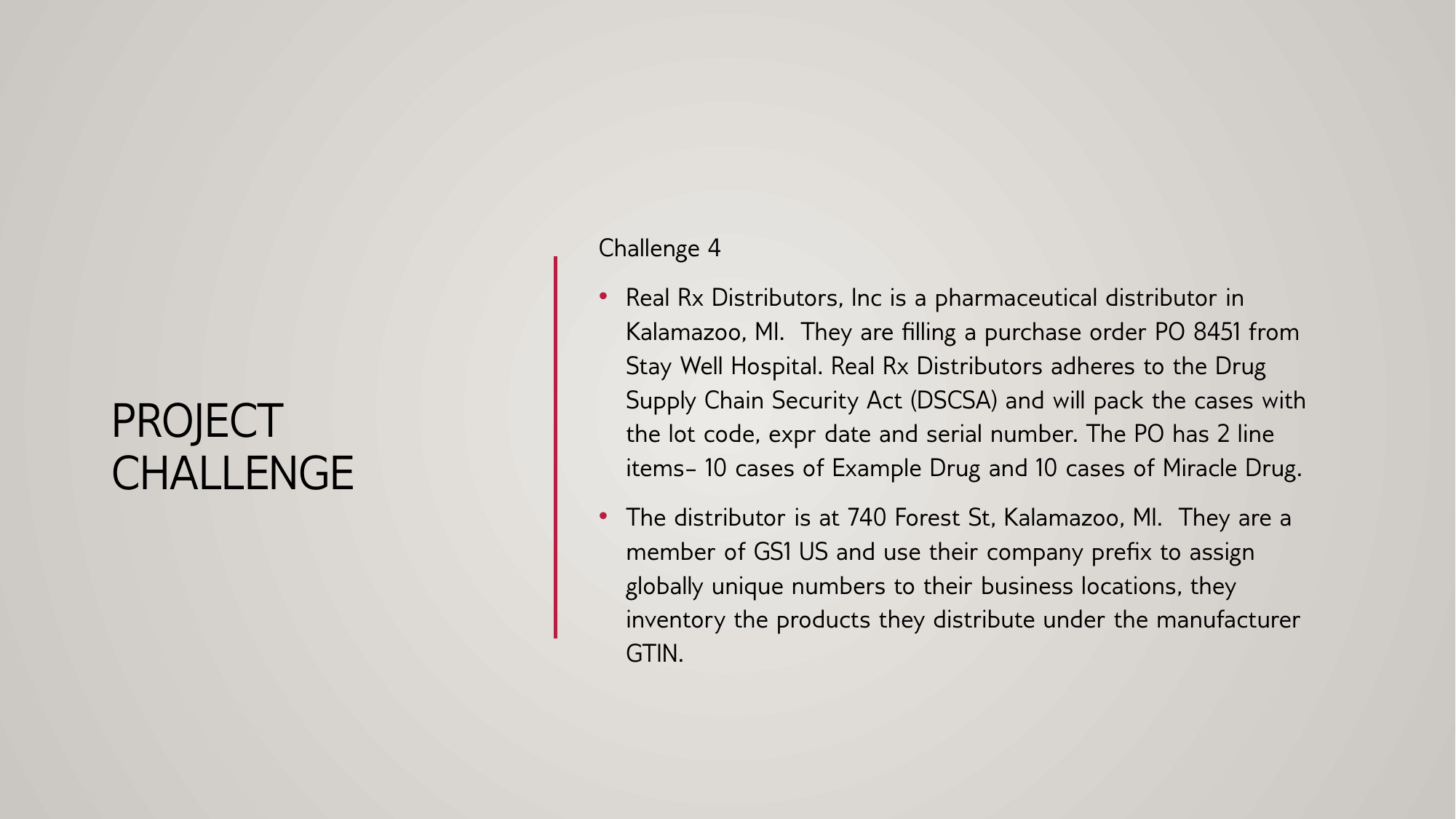

# Project Challenge
Challenge 4
Real Rx Distributors, Inc is a pharmaceutical distributor in Kalamazoo, MI.  They are filling a purchase order PO 8451 from Stay Well Hospital. Real Rx Distributors adheres to the Drug Supply Chain Security Act (DSCSA) and will pack the cases with the lot code, expr date and serial number. The PO has 2 line items– 10 cases of Example Drug and 10 cases of Miracle Drug.
The distributor is at 740 Forest St, Kalamazoo, MI.  They are a member of GS1 US and use their company prefix to assign globally unique numbers to their business locations, they inventory the products they distribute under the manufacturer GTIN.